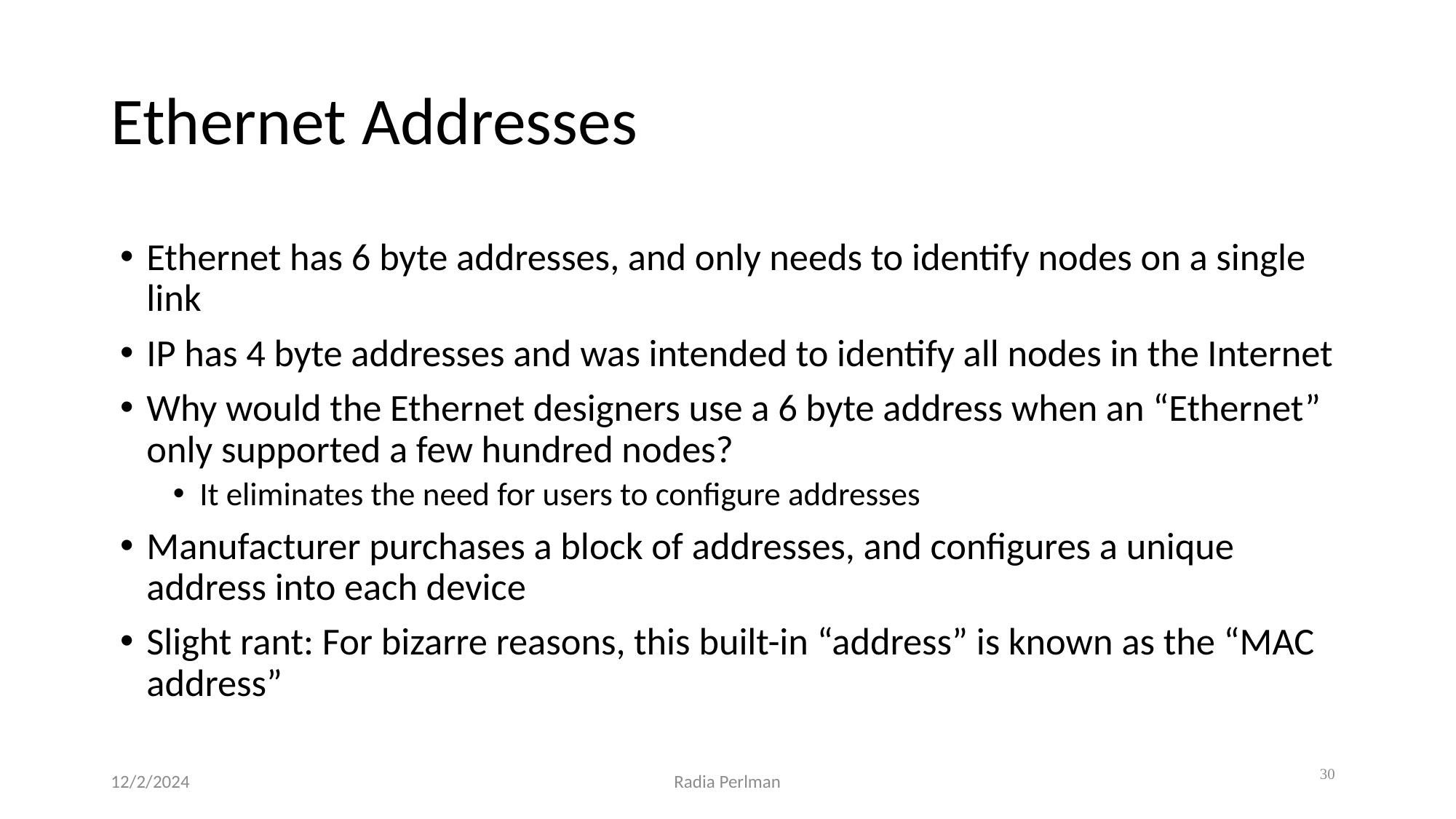

# Ethernet Addresses
Ethernet has 6 byte addresses, and only needs to identify nodes on a single link
IP has 4 byte addresses and was intended to identify all nodes in the Internet
Why would the Ethernet designers use a 6 byte address when an “Ethernet” only supported a few hundred nodes?
It eliminates the need for users to configure addresses
Manufacturer purchases a block of addresses, and configures a unique address into each device
Slight rant: For bizarre reasons, this built-in “address” is known as the “MAC address”
30
12/2/2024
Radia Perlman